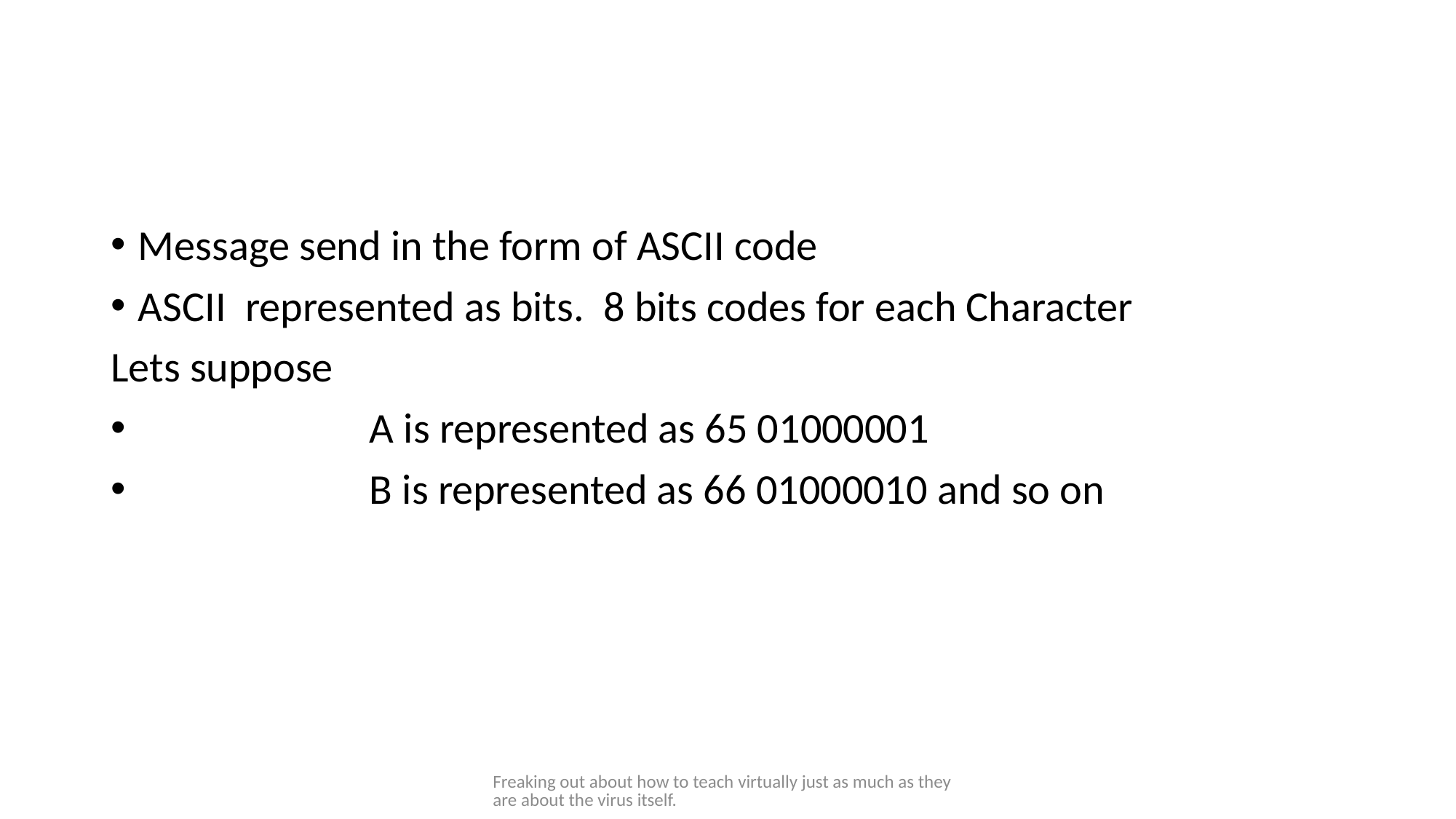

#
Message send in the form of ASCII code
ASCII  represented as bits.  8 bits codes for each Character
Lets suppose
                        A is represented as 65 01000001
                        B is represented as 66 01000010 and so on

Freaking out about how to teach virtually just as much as they are about the virus itself.